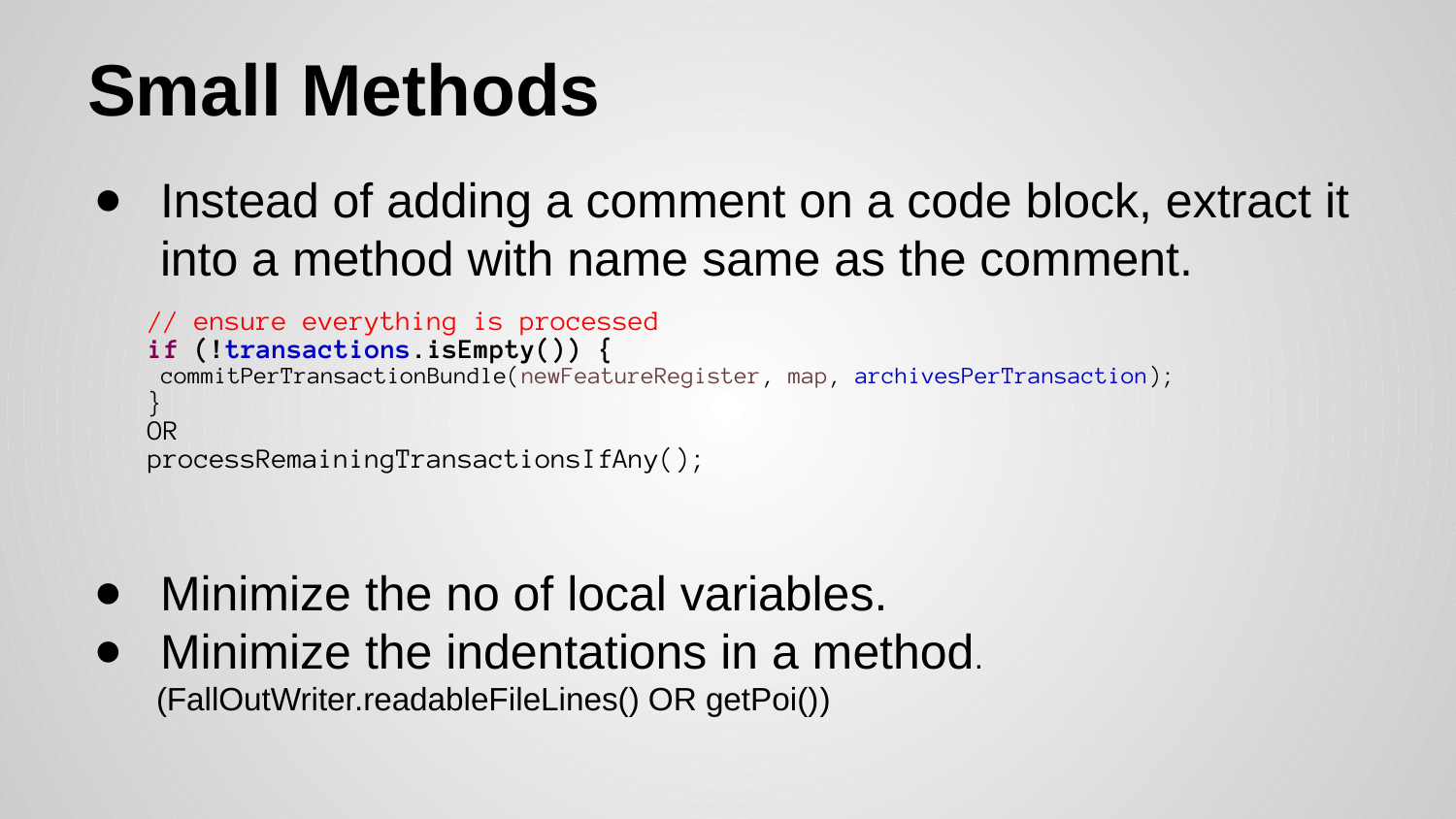

# Small Methods
Instead of adding a comment on a code block, extract it into a method with name same as the comment.

Minimize the no of local variables.
Minimize the indentations in a method.
       (FallOutWriter.readableFileLines() OR getPoi())
| // ensure everything is processed if (!transactions.isEmpty()) { commitPerTransactionBundle(newFeatureRegister, map, archivesPerTransaction); } OR processRemainingTransactionsIfAny(); |
| --- |